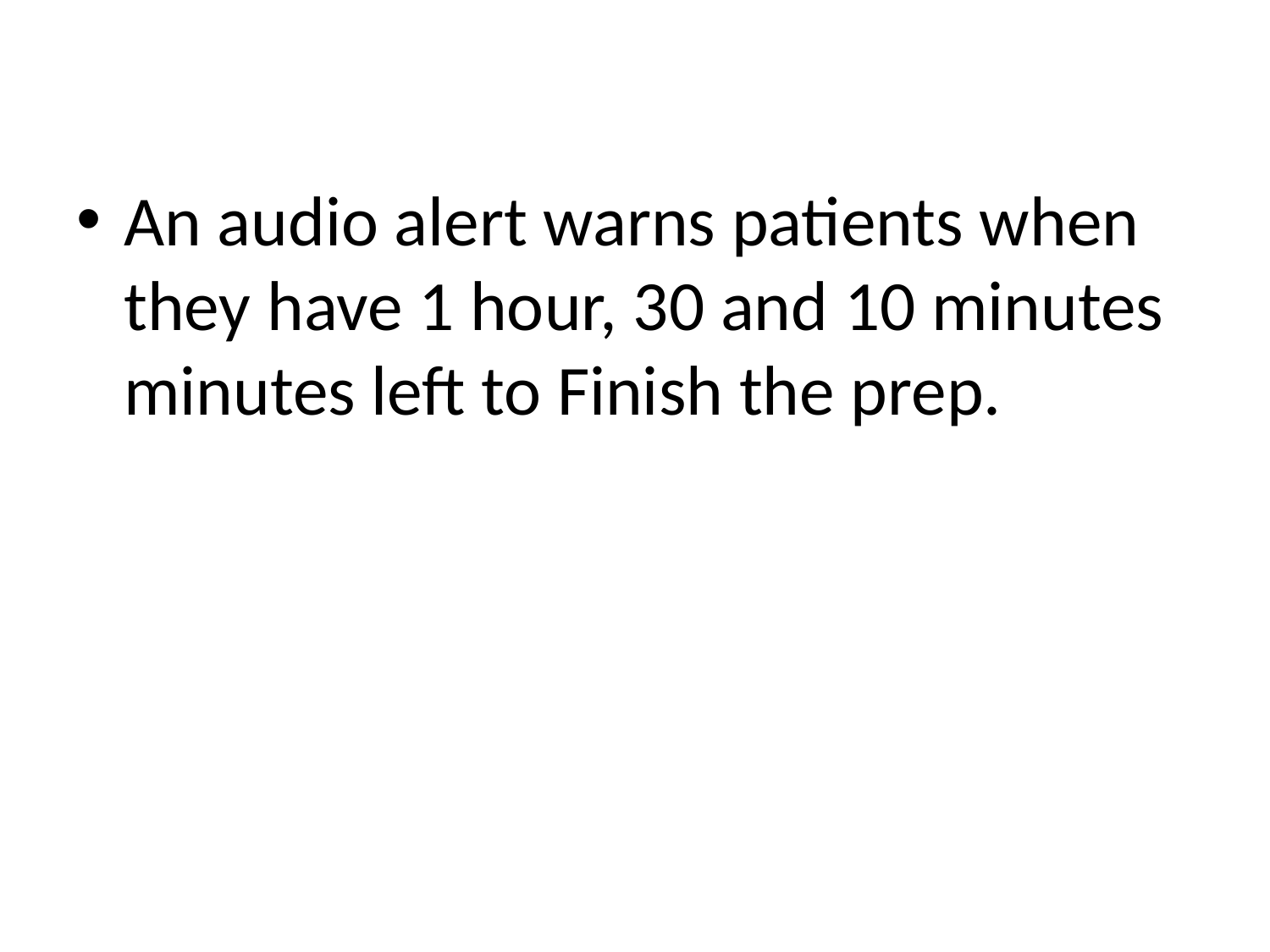

#
An audio alert warns patients when they have 1 hour, 30 and 10 minutes minutes left to Finish the prep.